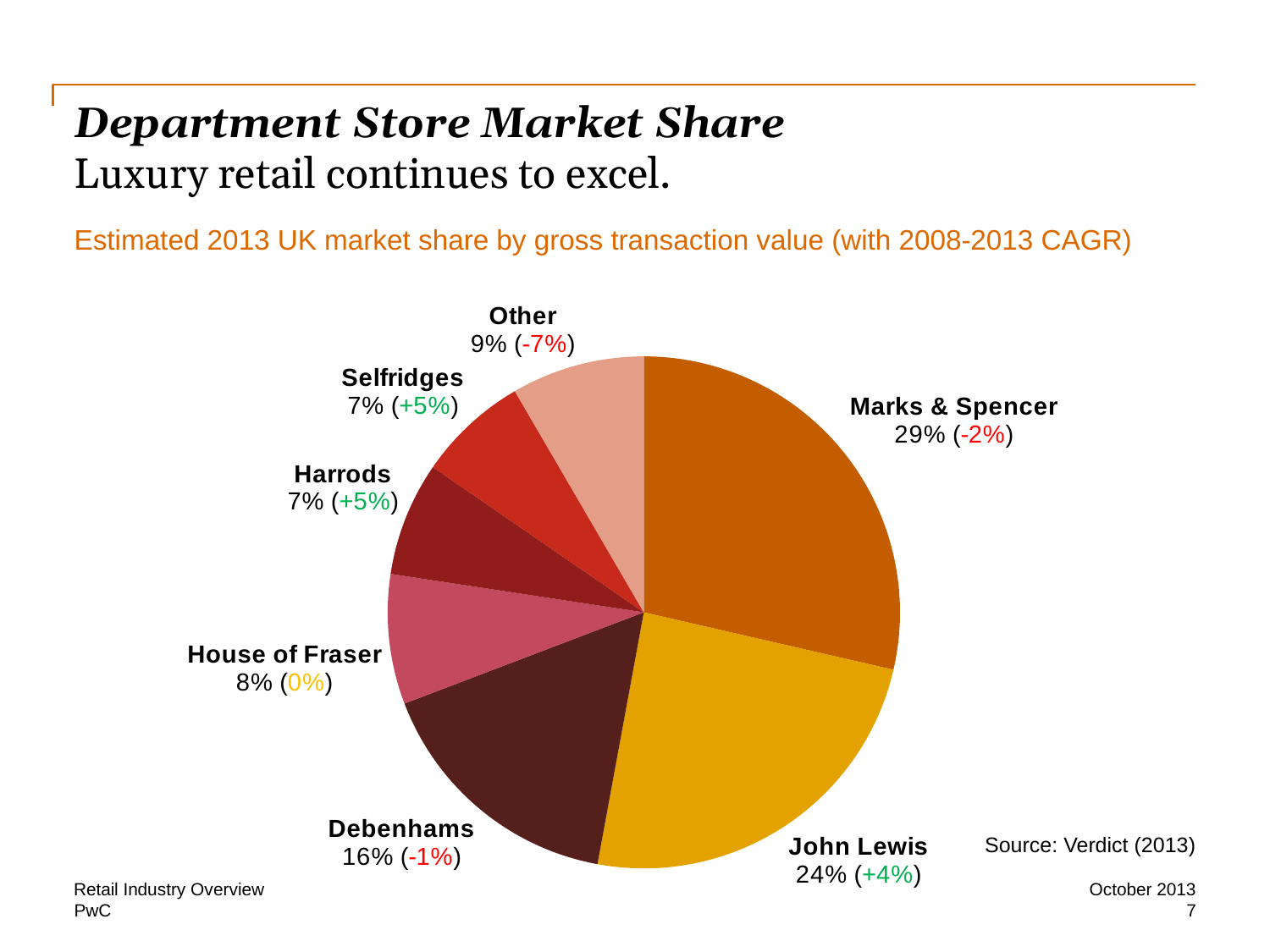

# Department Store Market Share Luxury retail continues to excel.
Estimated 2013 UK market share by gross transaction value (with 2008-2013 CAGR)

### Chart

| Category | 2013 (est.) |
|---|---|
| Marks & Spencer | 0.28600000000000014 |
| John Lewis | 0.24300000000000008 |
| Debenhams | 0.163 |
| House of Fraser | 0.082 |
| Harrods | 0.072 |
| Selfridges | 0.07000000000000002 |
| Other | 0.08400000000000005 |
Source: Verdict (2013)
Retail Industry Overview
October 2013
7